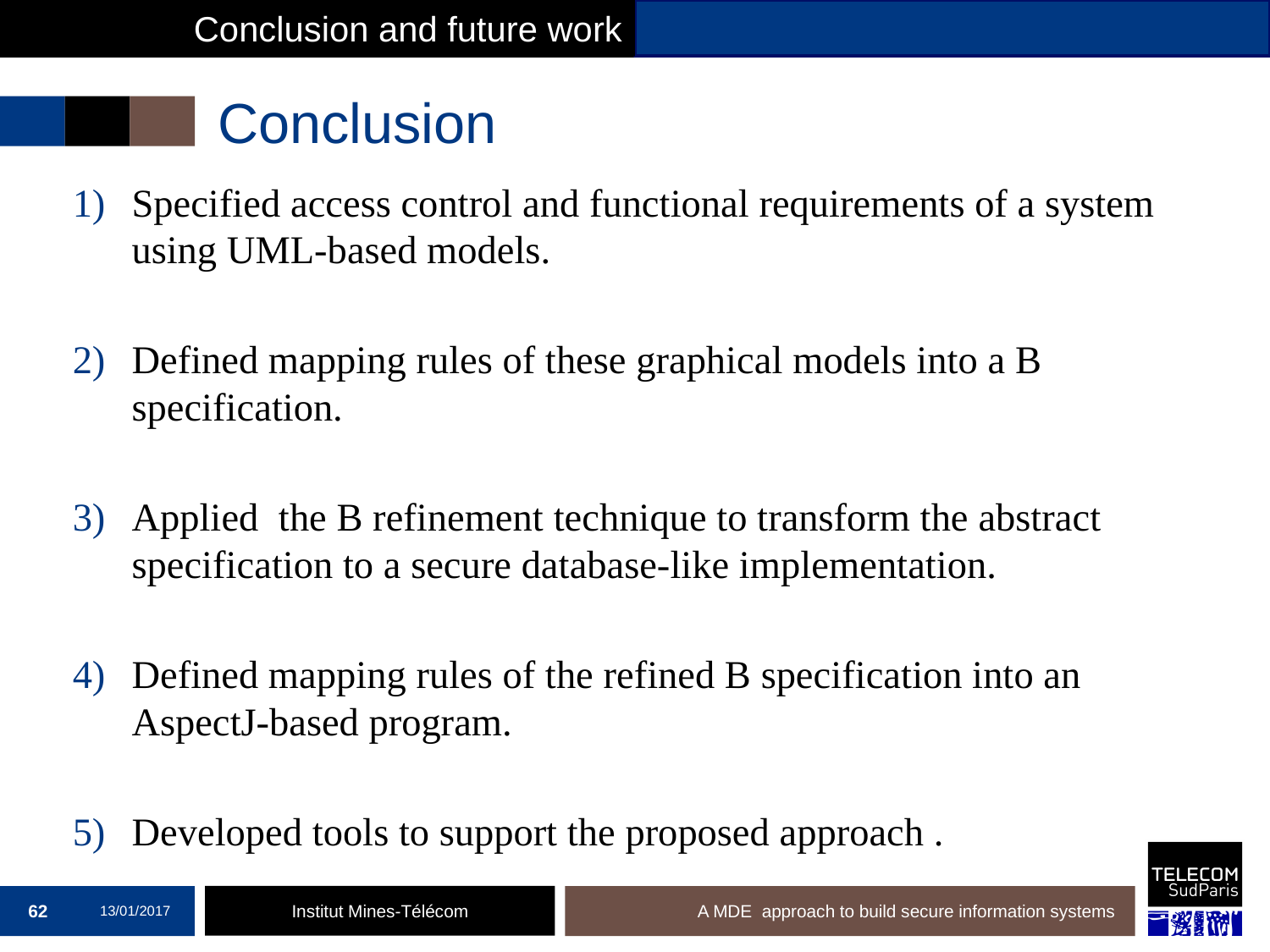

Conclusion and future work
# Conclusion
Specified access control and functional requirements of a system using UML-based models.

Defined mapping rules of these graphical models into a B specification.

Applied  the B refinement technique to transform the abstract specification to a secure database-like implementation.

Defined mapping rules of the refined B specification into an AspectJ-based program.

Developed tools to support the proposed approach .
62
13/01/2017
A MDE  approach to build secure information systems